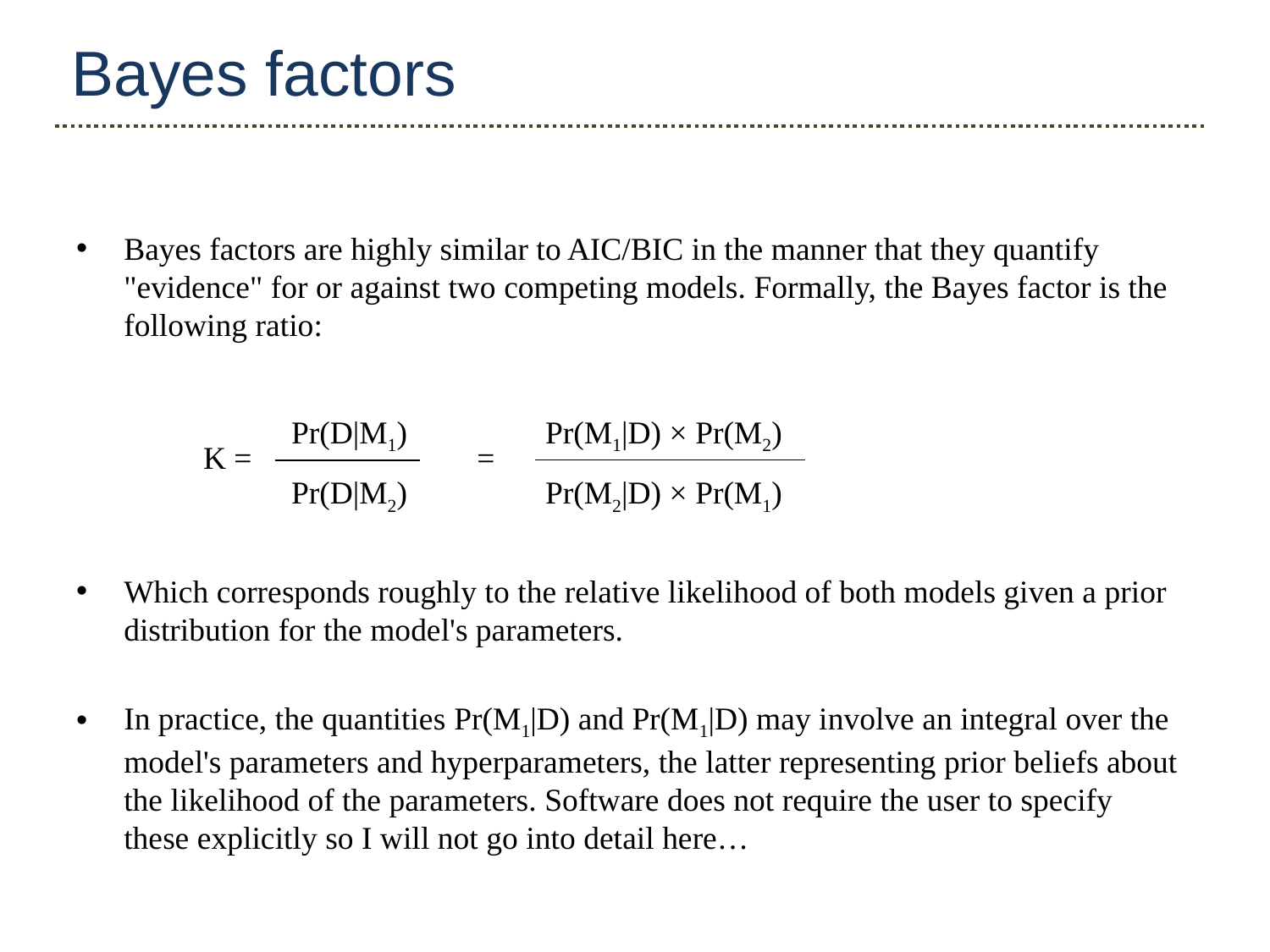

Bayes factors
Bayes factors are highly similar to AIC/BIC in the manner that they quantify "evidence" for or against two competing models. Formally, the Bayes factor is the following ratio:

	K =                            =

Which corresponds roughly to the relative likelihood of both models given a prior distribution for the model's parameters.

In practice, the quantities Pr(M1|D) and Pr(M1|D) may involve an integral over the model's parameters and hyperparameters, the latter representing prior beliefs about the likelihood of the parameters. Software does not require the user to specify these explicitly so I will not go into detail here…
Pr(D|M1)		Pr(M1|D) × Pr(M2)
Pr(D|M2)		Pr(M2|D) × Pr(M1)